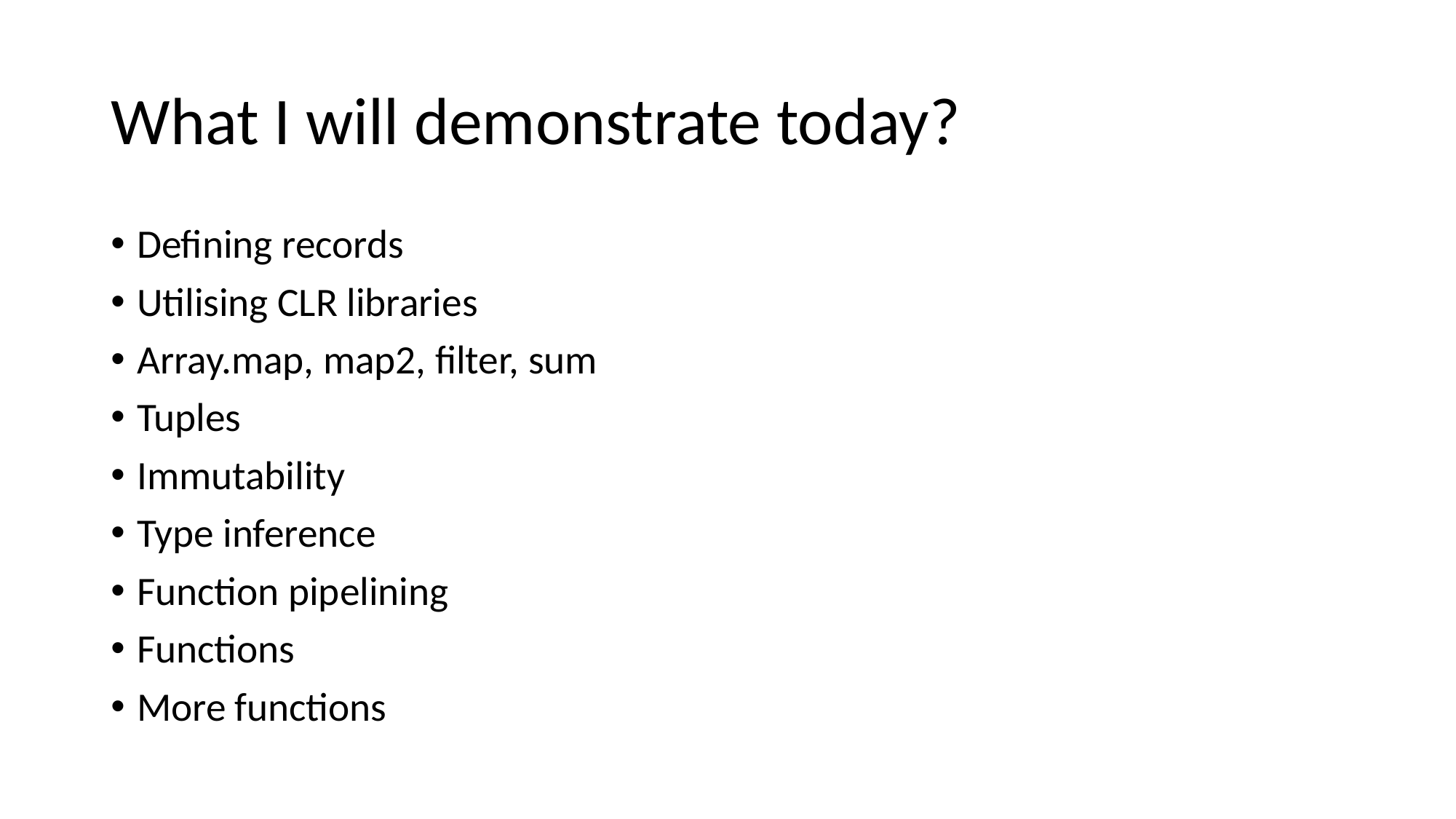

# What I will demonstrate today?
Defining records
Utilising CLR libraries
Array.map, map2, filter, sum
Tuples
Immutability
Type inference
Function pipelining
Functions
More functions